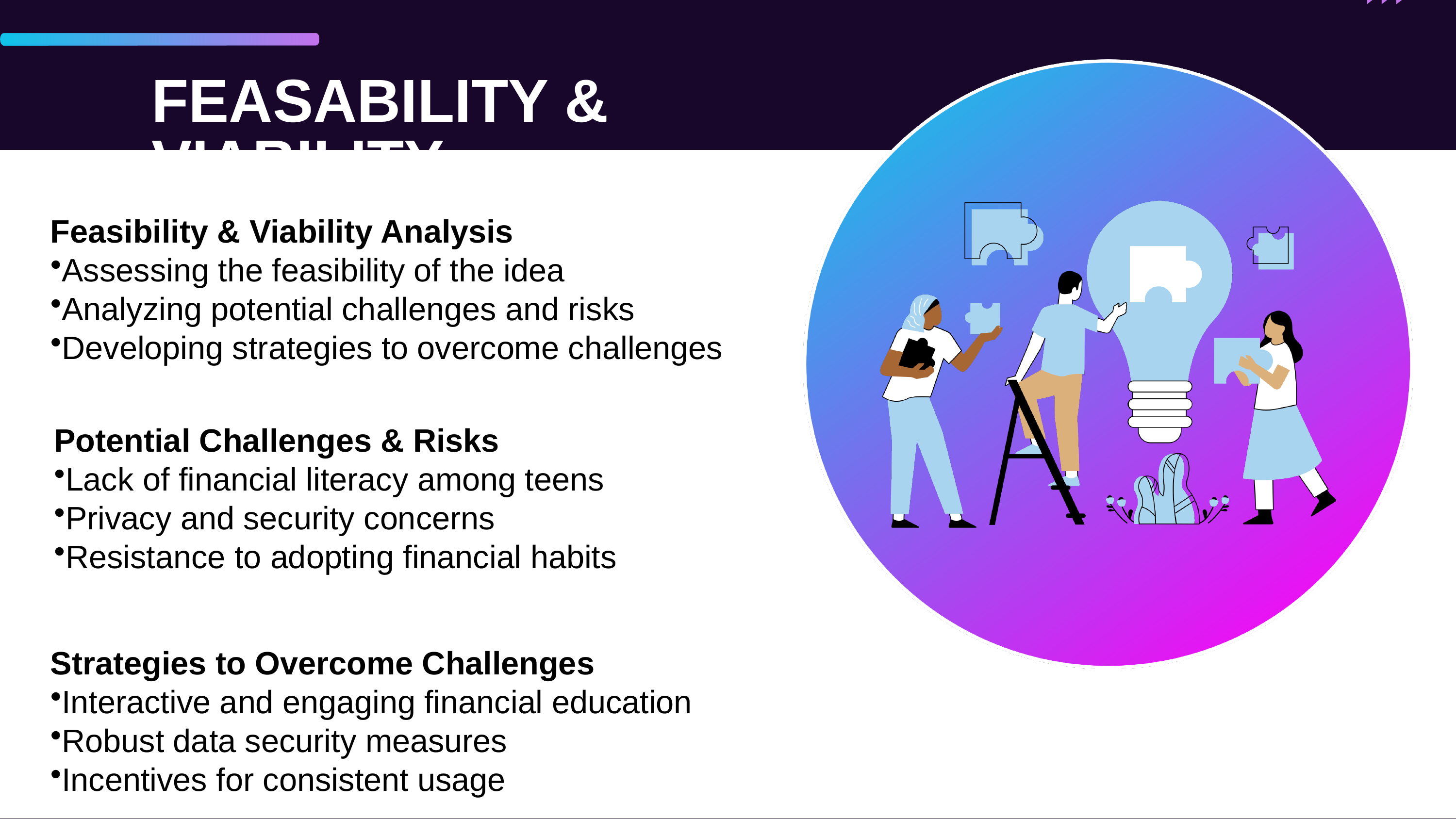

FEASABILITY & VIABILITY

Feasibility & Viability Analysis
Assessing the feasibility of the idea
Analyzing potential challenges and risks
Developing strategies to overcome challenges

Potential Challenges & Risks
Lack of financial literacy among teens
Privacy and security concerns
Resistance to adopting financial habits

Strategies to Overcome Challenges
Interactive and engaging financial education
Robust data security measures
Incentives for consistent usage